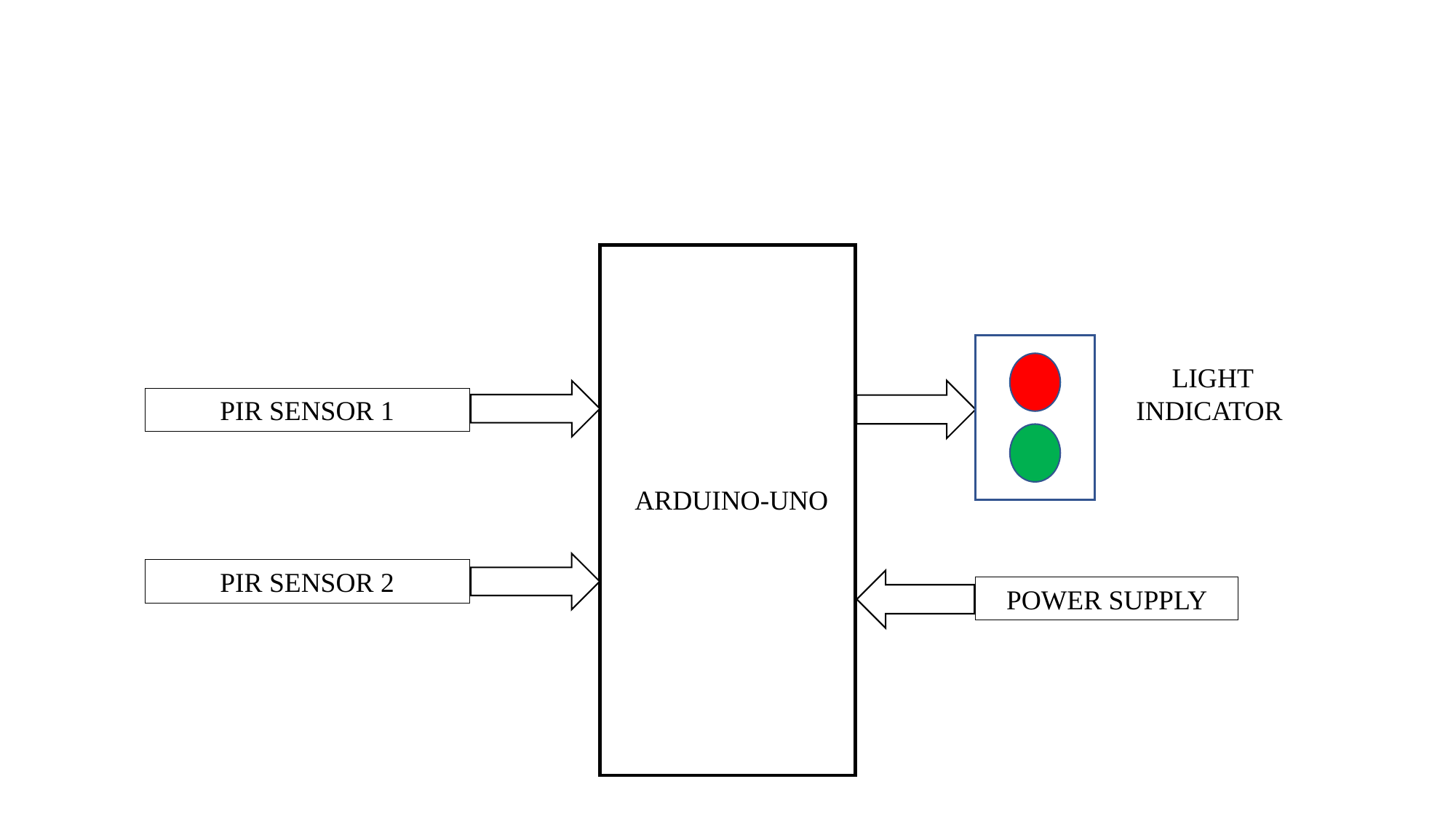

#

 LIGHT
INDICATOR

PIR SENSOR 1

ARDUINO-UNO

PIR SENSOR 2

POWER SUPPLY